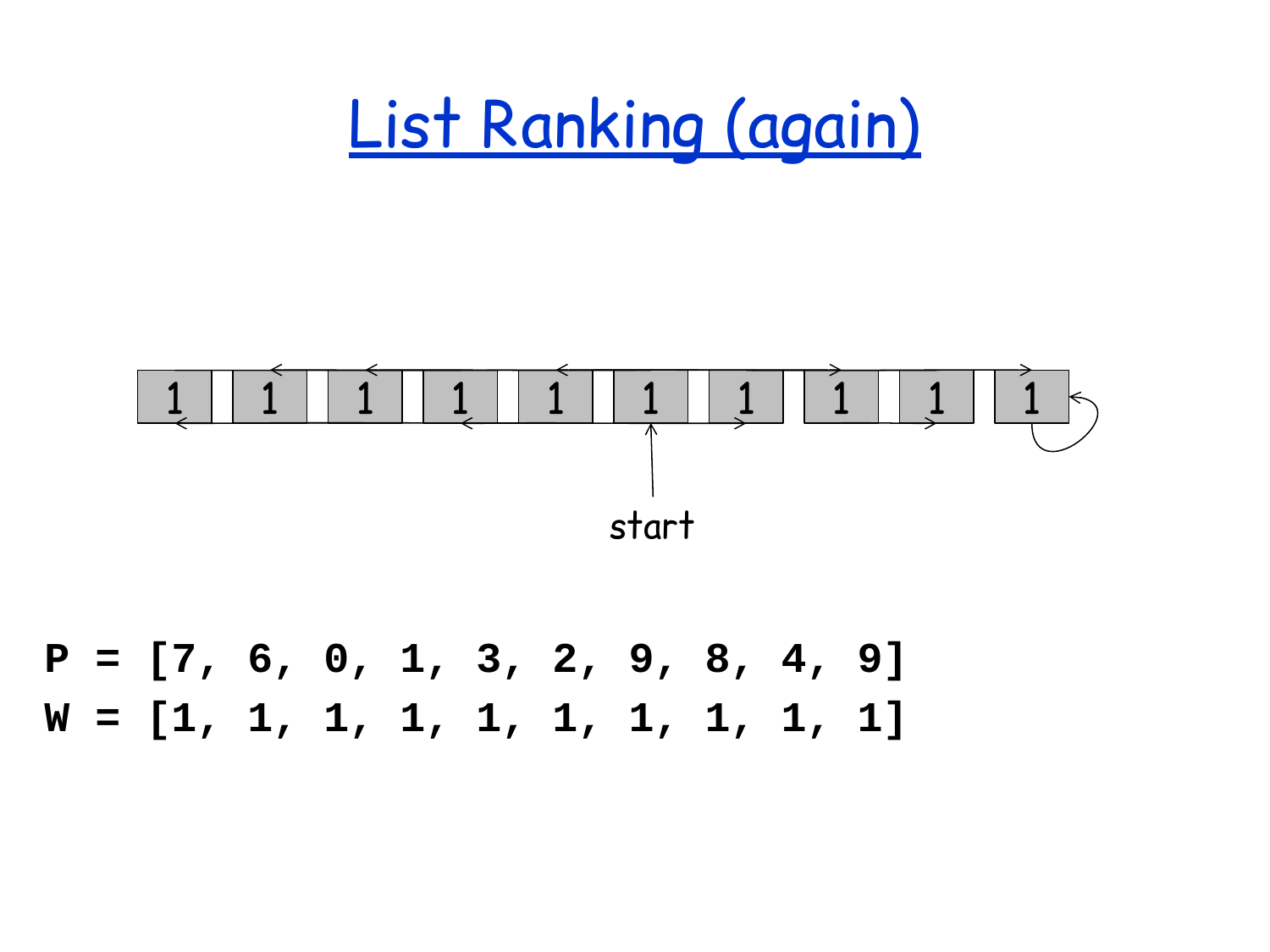

# List Ranking (again)
1
1
1
1
1
1
1
1
1
1
start
P = [7, 6, 0, 1, 3, 2, 9, 8, 4, 9]
W = [1, 1, 1, 1, 1, 1, 1, 1, 1, 1]